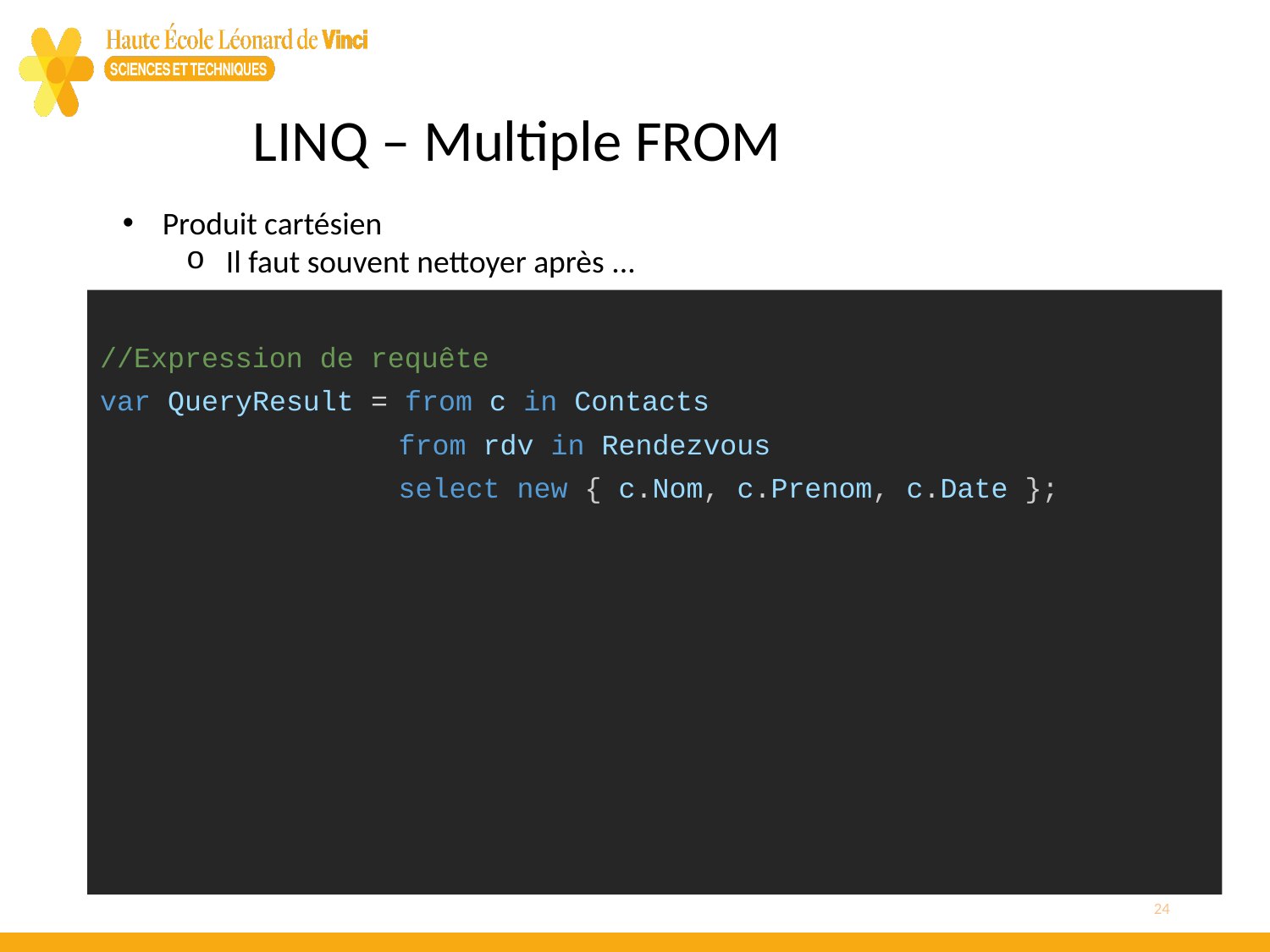

# LINQ – Multiple FROM
Produit cartésien
Il faut souvent nettoyer après ...

//Expression de requête
var QueryResult = from c in Contacts
           from rdv in Rendezvous
           select new { c.Nom, c.Prenom, c.Date };

24